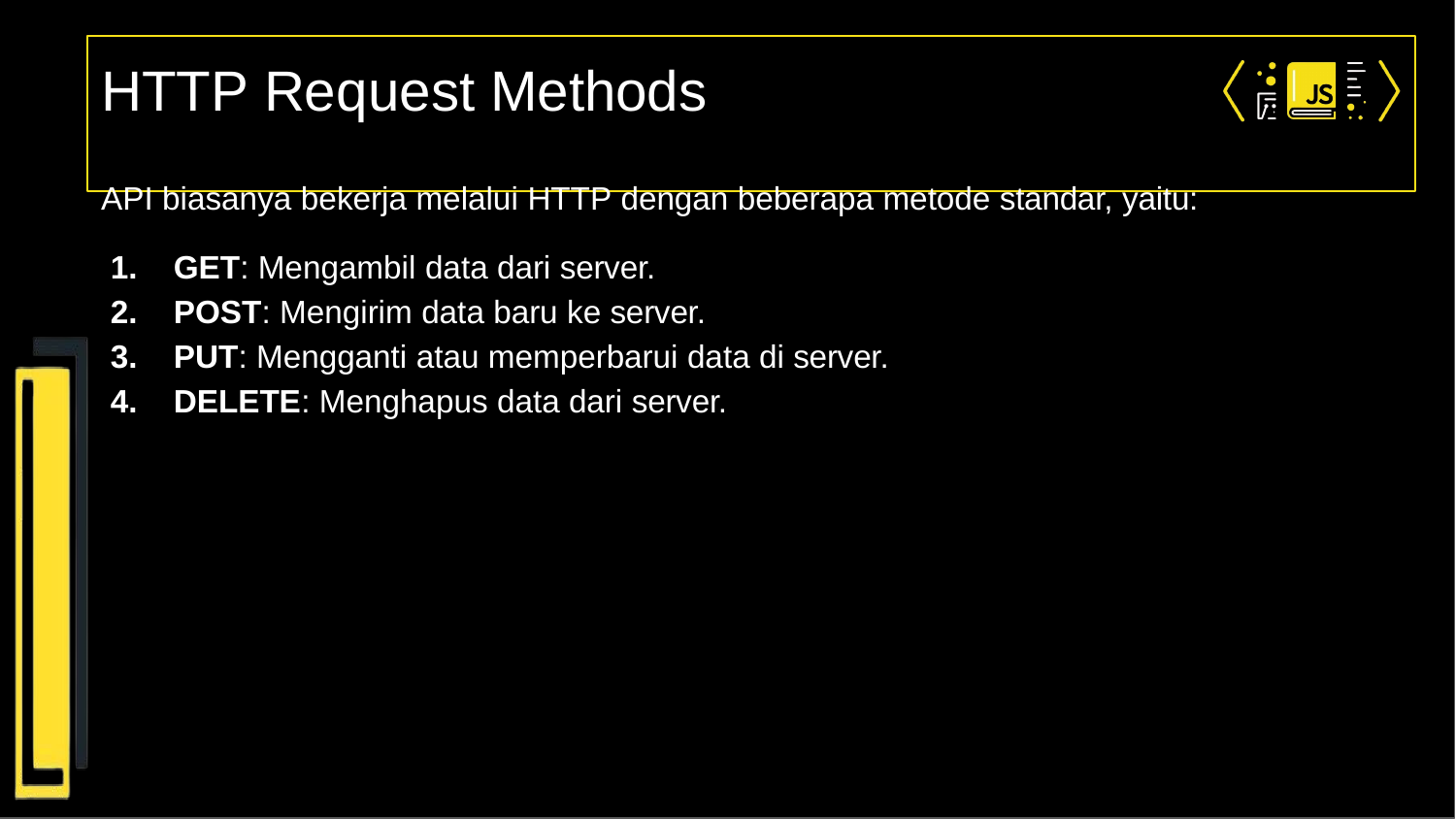

# HTTP Request Methods
API biasanya bekerja melalui HTTP dengan beberapa metode standar, yaitu:
GET: Mengambil data dari server.
POST: Mengirim data baru ke server.
PUT: Mengganti atau memperbarui data di server.
DELETE: Menghapus data dari server.